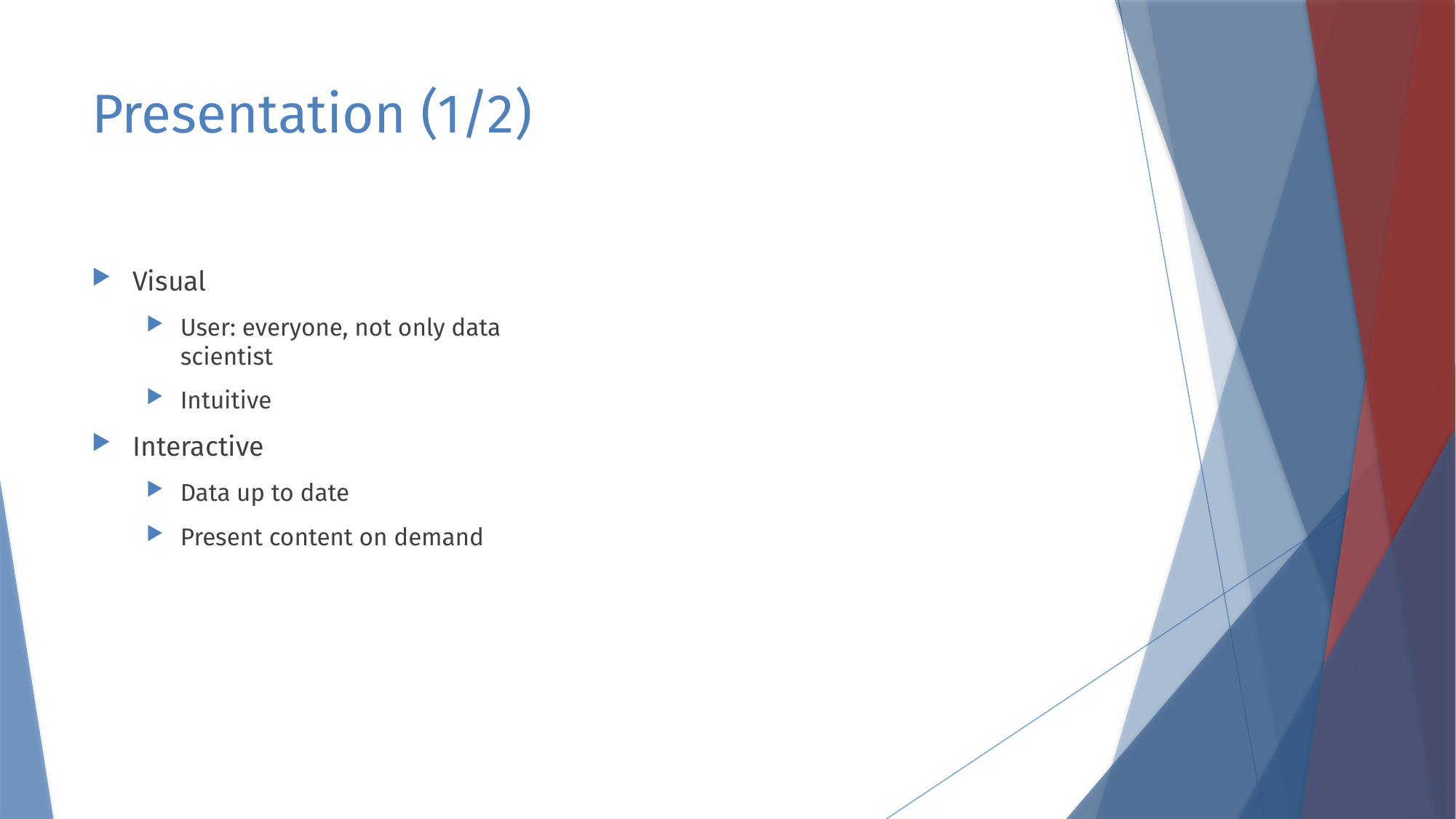

# Presentation (1/2)
Visual
User: everyone, not only data scientist
Intuitive
Interactive
Data up to date
Present content on demand